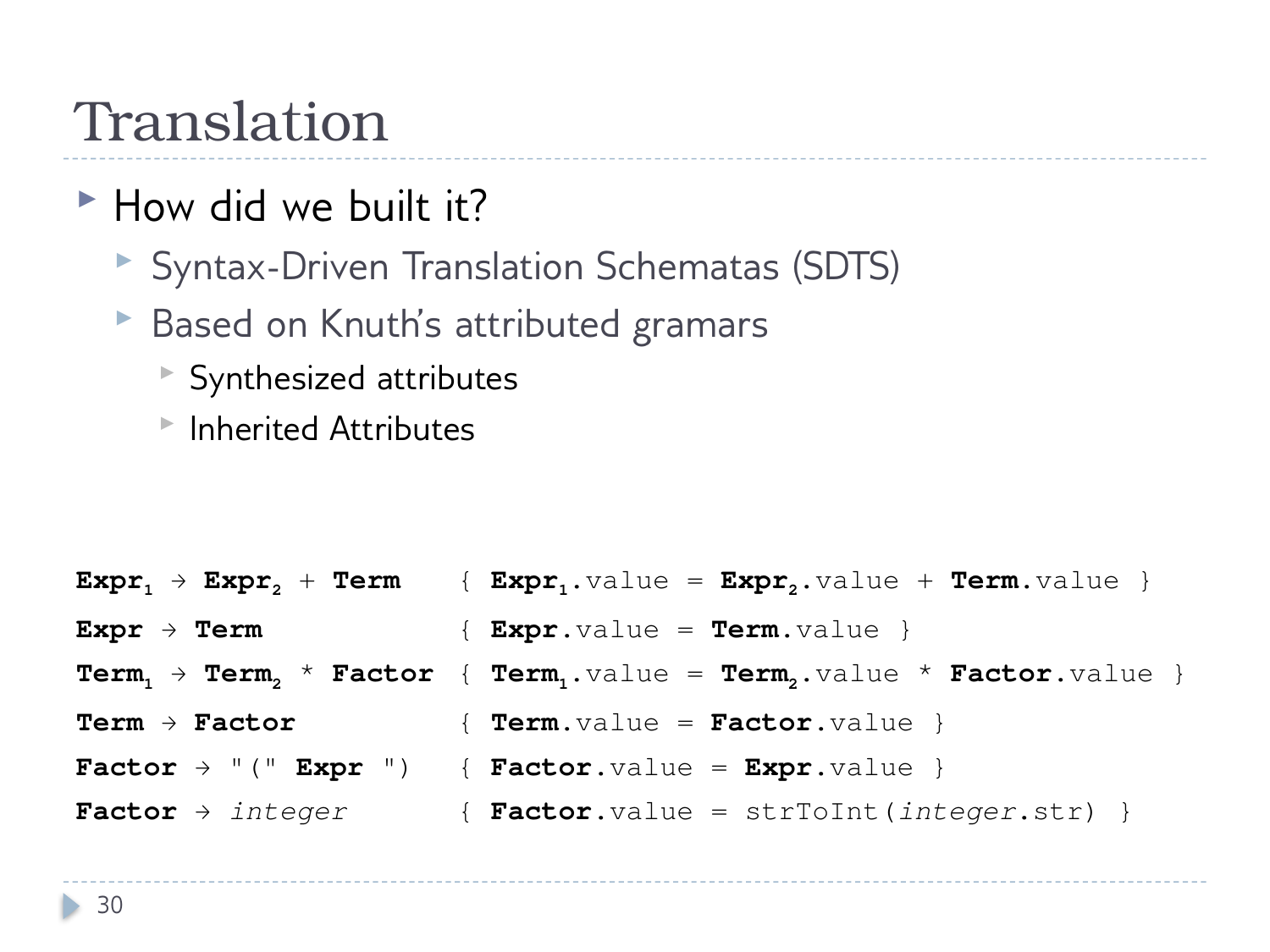

# Translation
How did we built it?
Syntax-Driven Translation Schematas (SDTS)
Based on Knuth’s attributed gramars
Synthesized attributes
Inherited Attributes

Expr1 → Expr2 + Term	{ Expr1.value = Expr2.value + Term.value }
Expr → Term		{ Expr.value = Term.value }
Term1 → Term2 * Factor	{ Term1.value = Term2.value * Factor.value }
Term → Factor		{ Term.value = Factor.value }
Factor → "(" Expr ")	{ Factor.value = Expr.value }
Factor → integer 	{ Factor.value = strToInt(integer.str) }
30